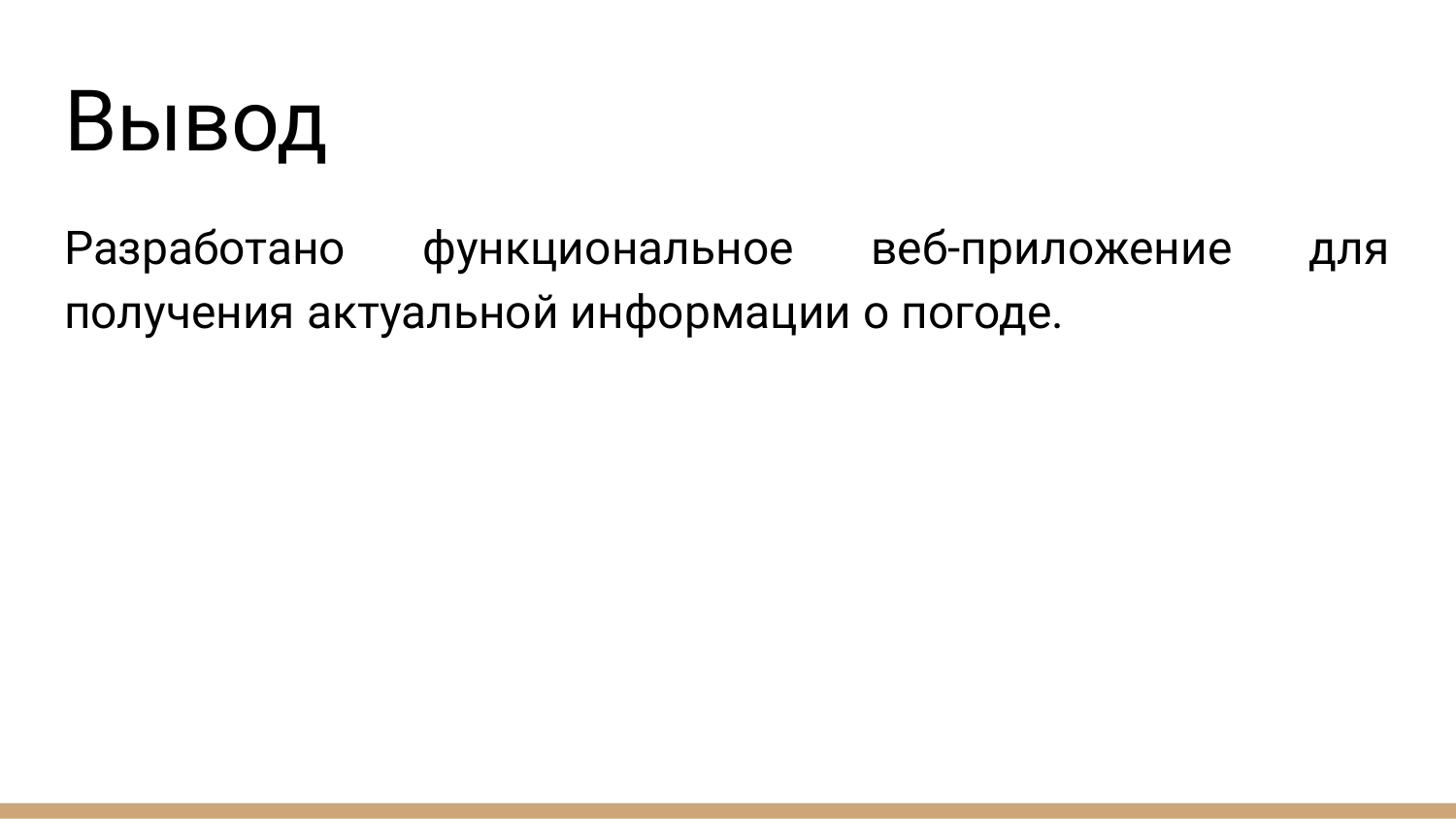

# Вывод
Разработано функциональное веб-приложение для получения актуальной информации о погоде.